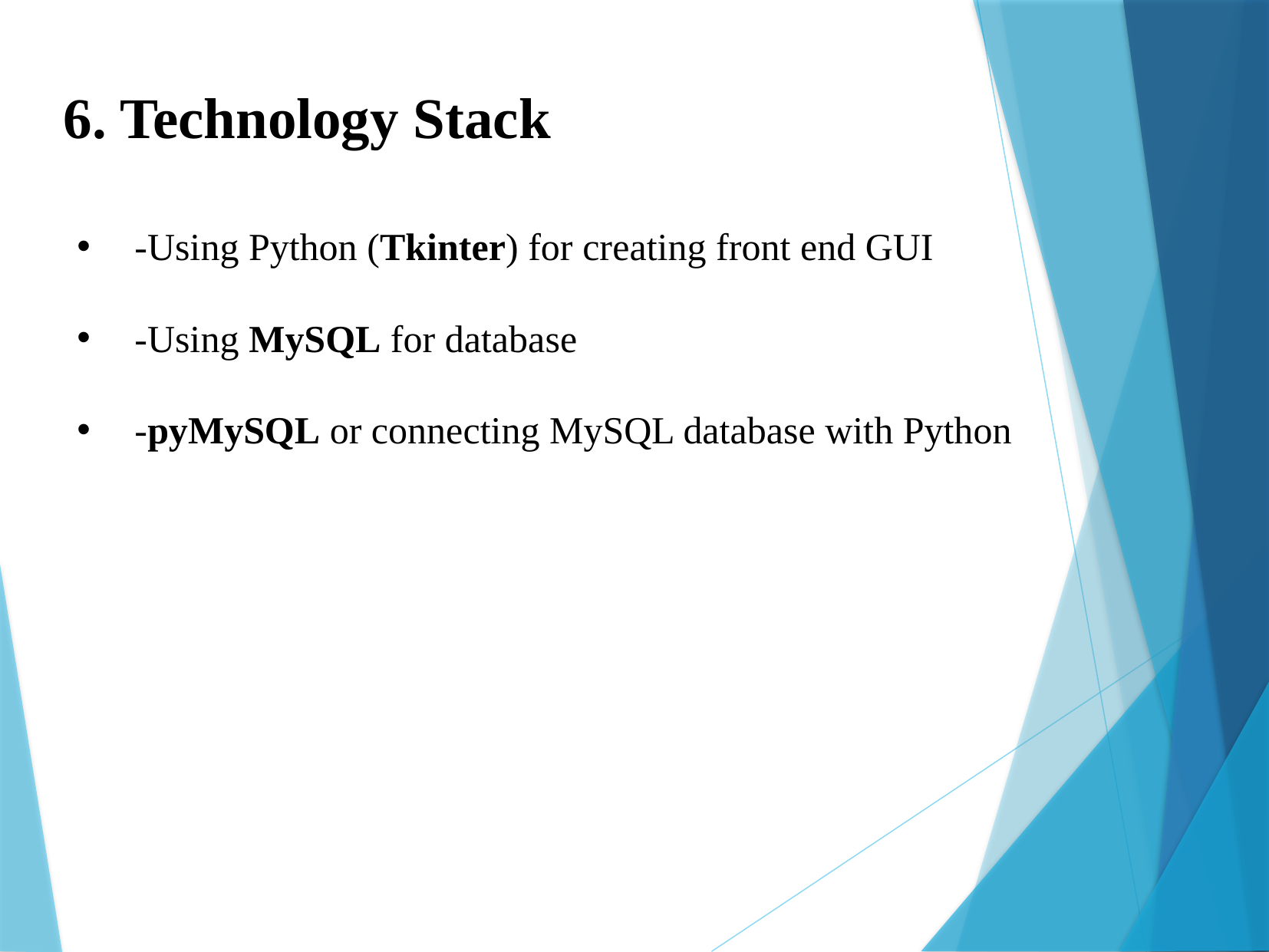

6. Technology Stack
-Using Python (Tkinter) for creating front end GUI
-Using MySQL for database
-pyMySQL or connecting MySQL database with Python